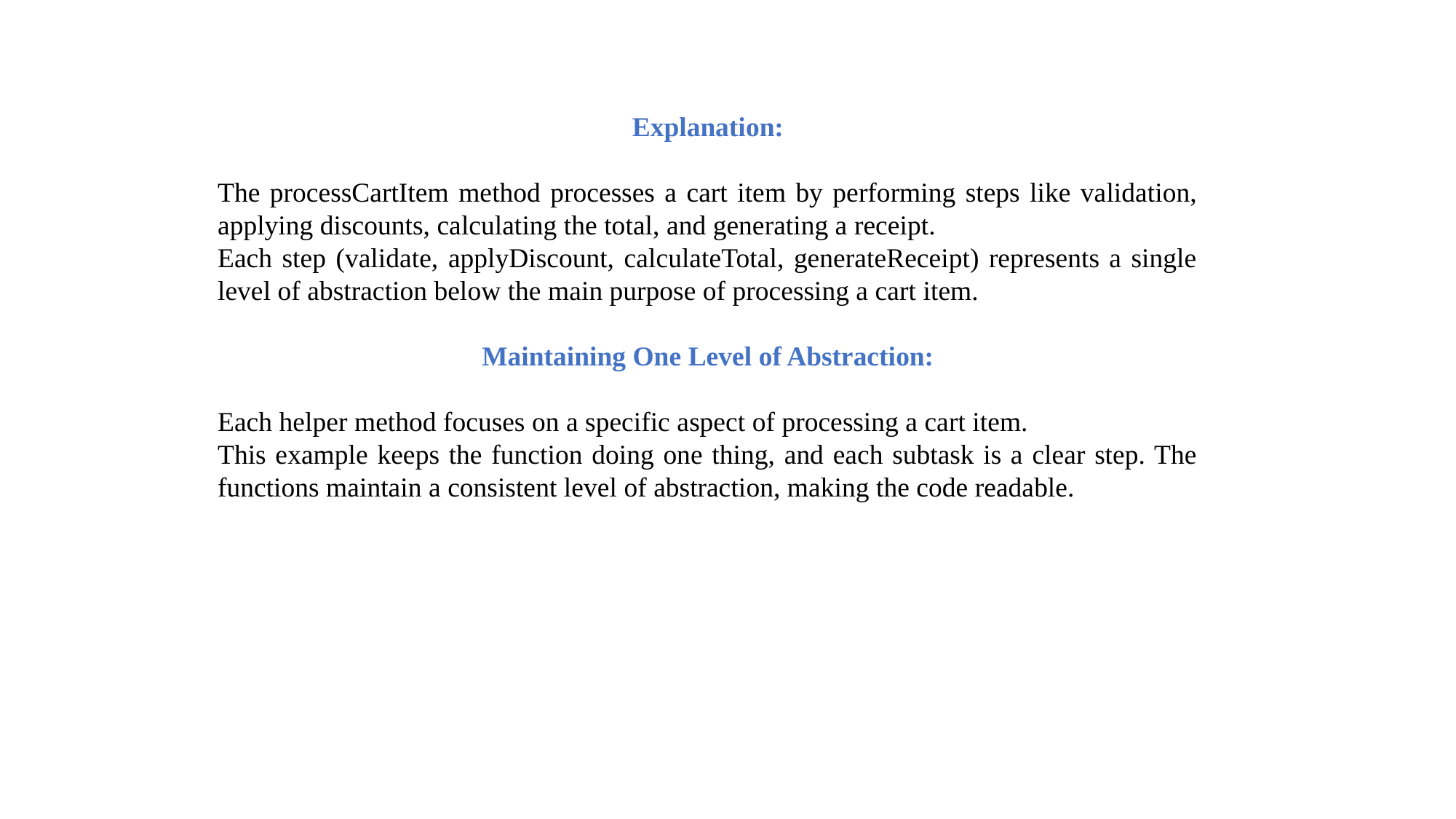

Explanation:

The processCartItem method processes a cart item by performing steps like validation, applying discounts, calculating the total, and generating a receipt.
Each step (validate, applyDiscount, calculateTotal, generateReceipt) represents a single level of abstraction below the main purpose of processing a cart item.

Maintaining One Level of Abstraction:

Each helper method focuses on a specific aspect of processing a cart item.
This example keeps the function doing one thing, and each subtask is a clear step. The functions maintain a consistent level of abstraction, making the code readable.